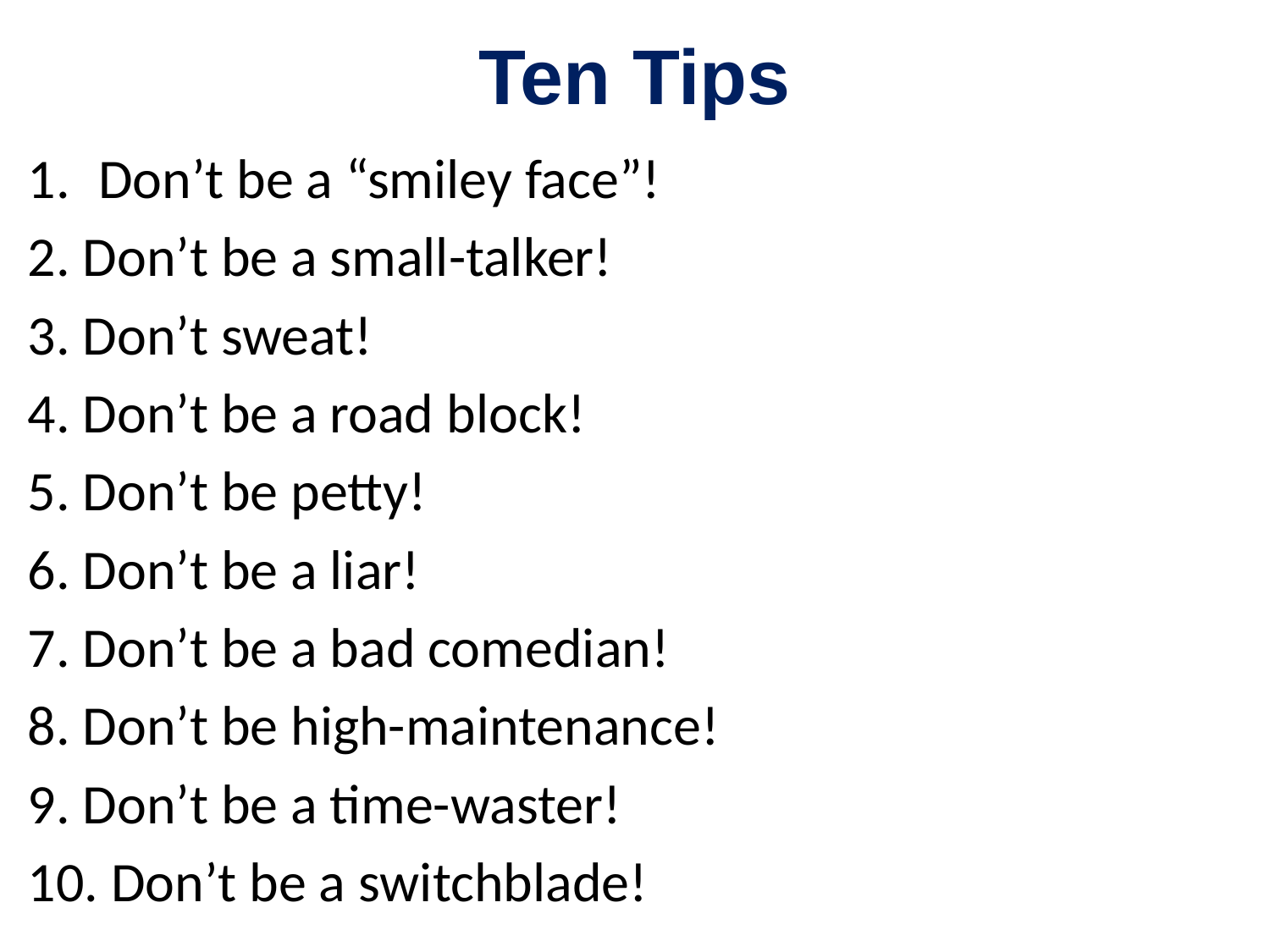

# Ten Tips
Don’t be a “smiley face”!
2. Don’t be a small-talker!
3. Don’t sweat!
4. Don’t be a road block!
5. Don’t be petty!
6. Don’t be a liar!
7. Don’t be a bad comedian!
8. Don’t be high-maintenance!
9. Don’t be a time-waster!
10. Don’t be a switchblade!